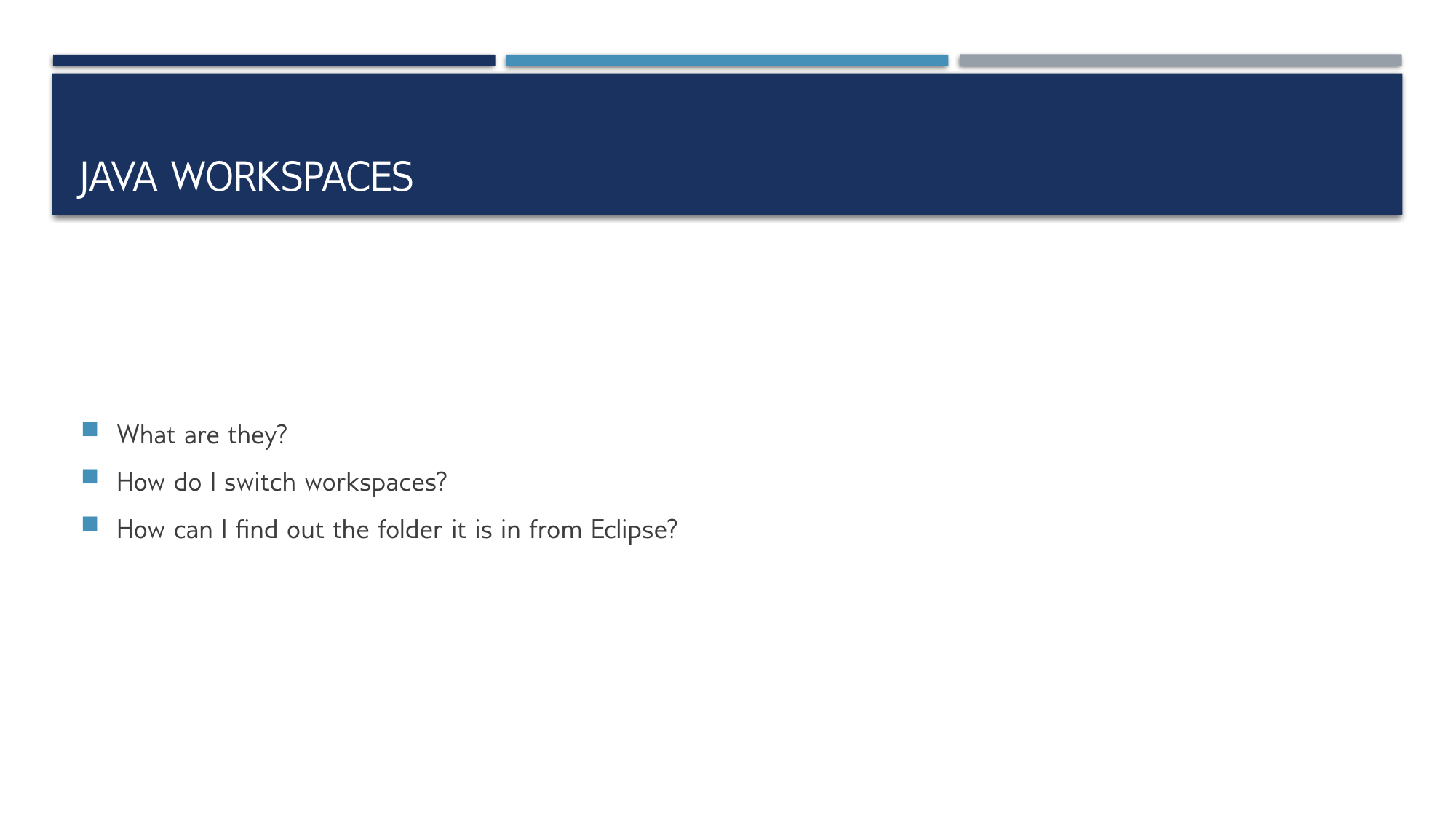

# Java Workspaces
What are they?
How do I switch workspaces?
How can I find out the folder it is in from Eclipse?